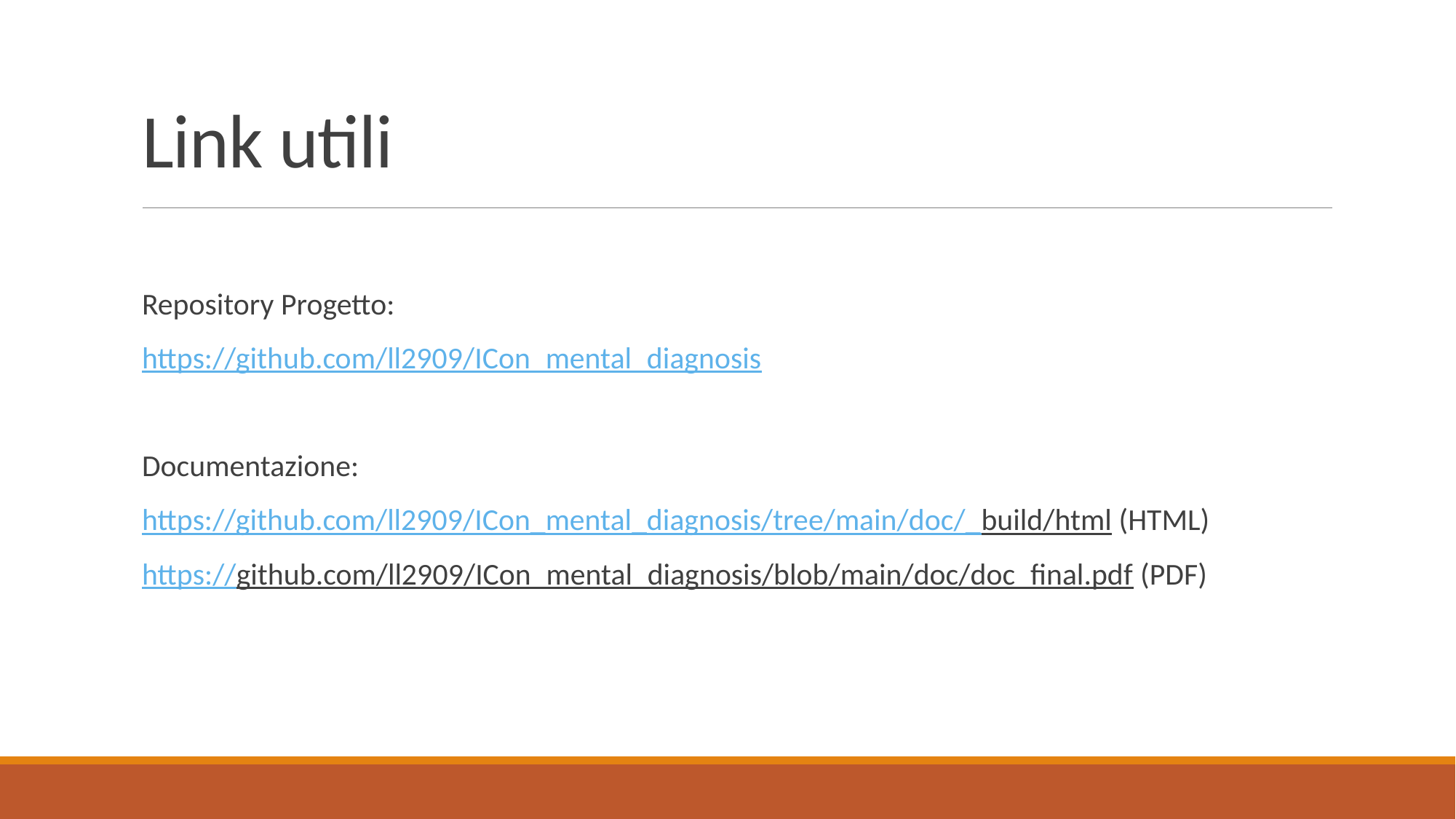

# Link utili

Repository Progetto:
https://github.com/ll2909/ICon_mental_diagnosis

Documentazione:
https://github.com/ll2909/ICon_mental_diagnosis/tree/main/doc/_build/html (HTML)
https://github.com/ll2909/ICon_mental_diagnosis/blob/main/doc/doc_final.pdf (PDF)